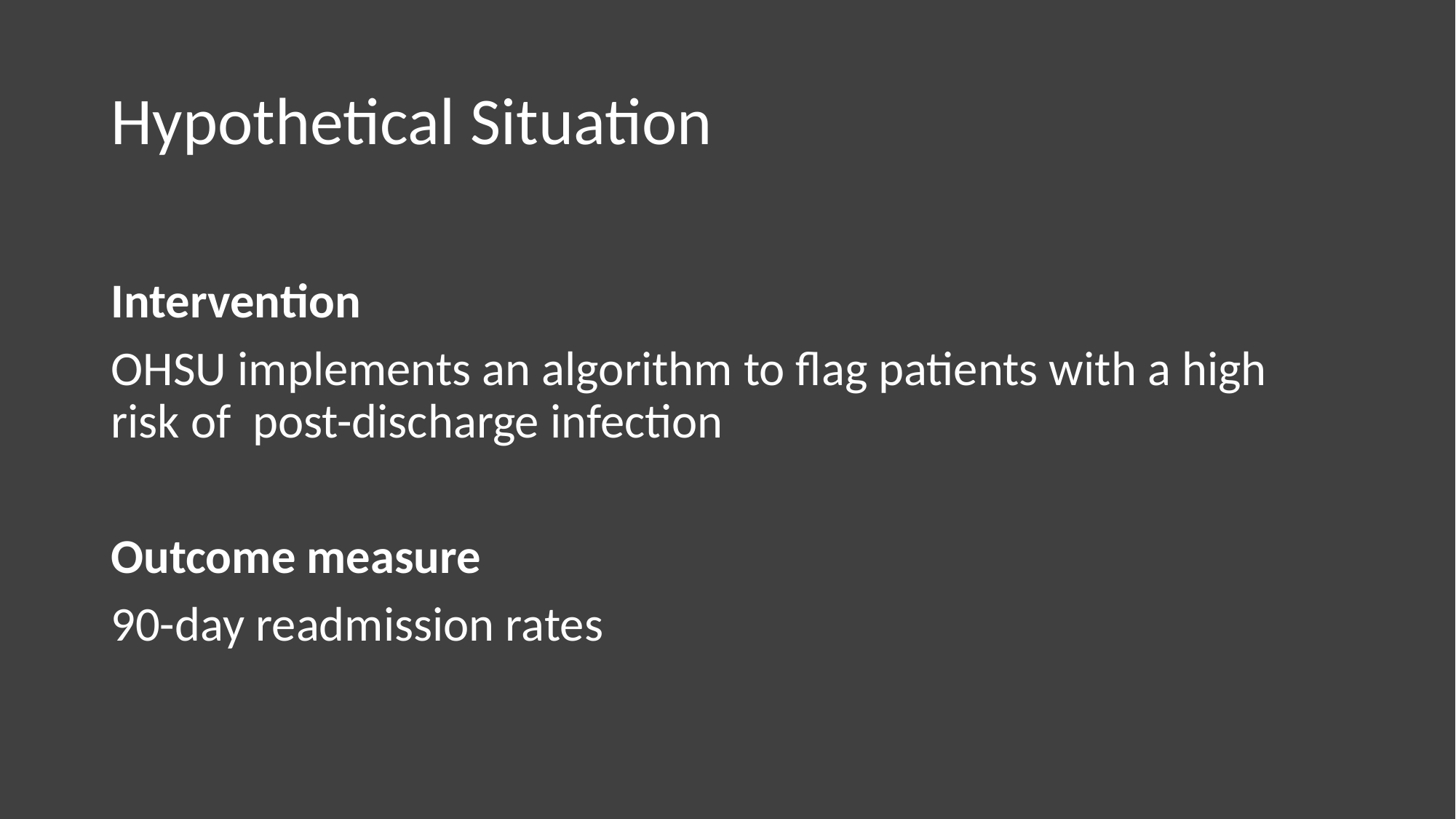

# Hypothetical Situation
Intervention
OHSU implements an algorithm to flag patients with a high risk of  post-discharge infection

Outcome measure
90-day readmission rates